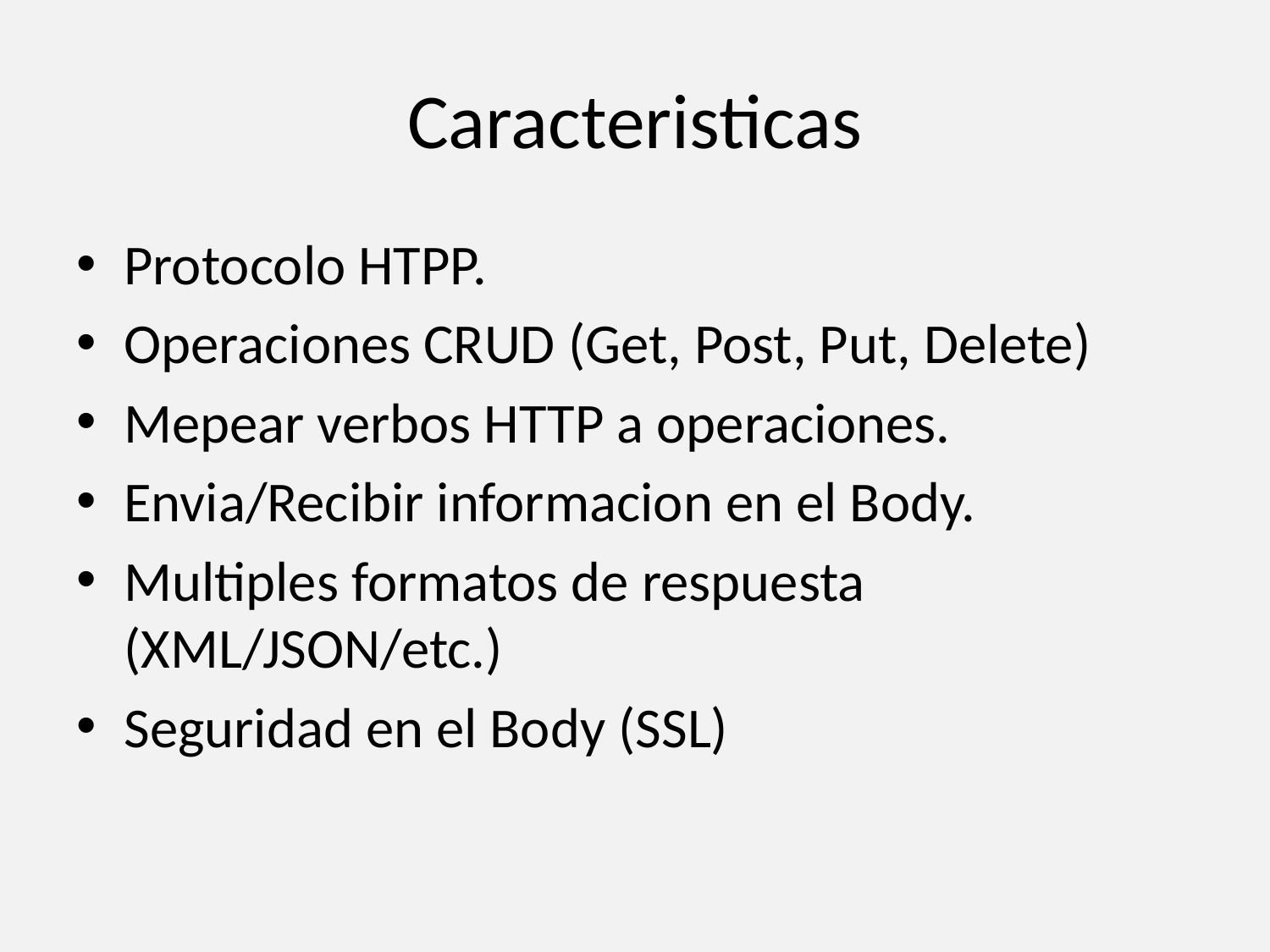

# Caracteristicas
Protocolo HTPP.
Operaciones CRUD (Get, Post, Put, Delete)
Mepear verbos HTTP a operaciones.
Envia/Recibir informacion en el Body.
Multiples formatos de respuesta (XML/JSON/etc.)
Seguridad en el Body (SSL)